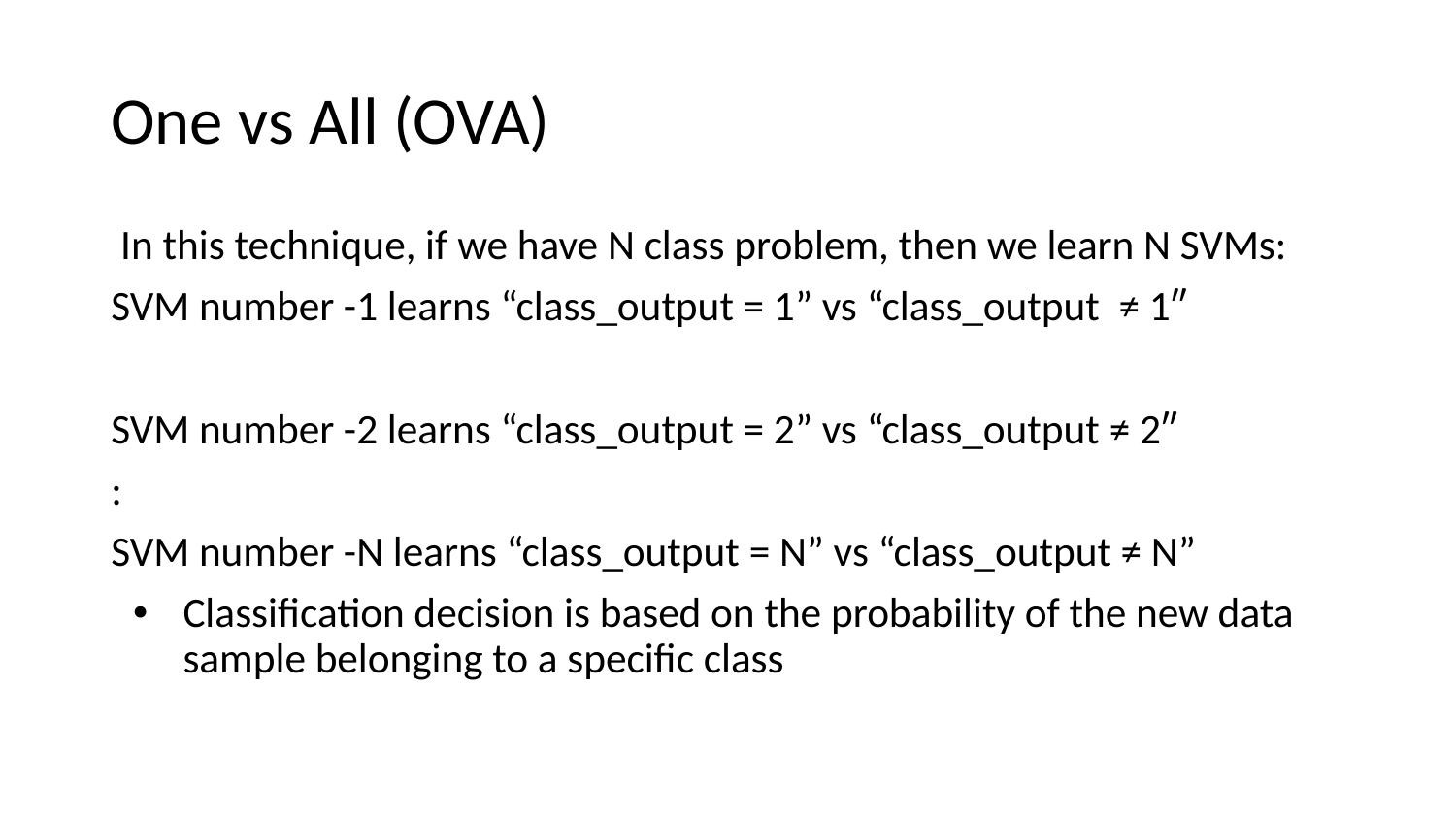

# One vs All (OVA)
 In this technique, if we have N class problem, then we learn N SVMs:
SVM number -1 learns “class_output = 1” vs “class_output  ≠ 1″

SVM number -2 learns “class_output = 2” vs “class_output ≠ 2″
:
SVM number -N learns “class_output = N” vs “class_output ≠ N”
Classification decision is based on the probability of the new data sample belonging to a specific class